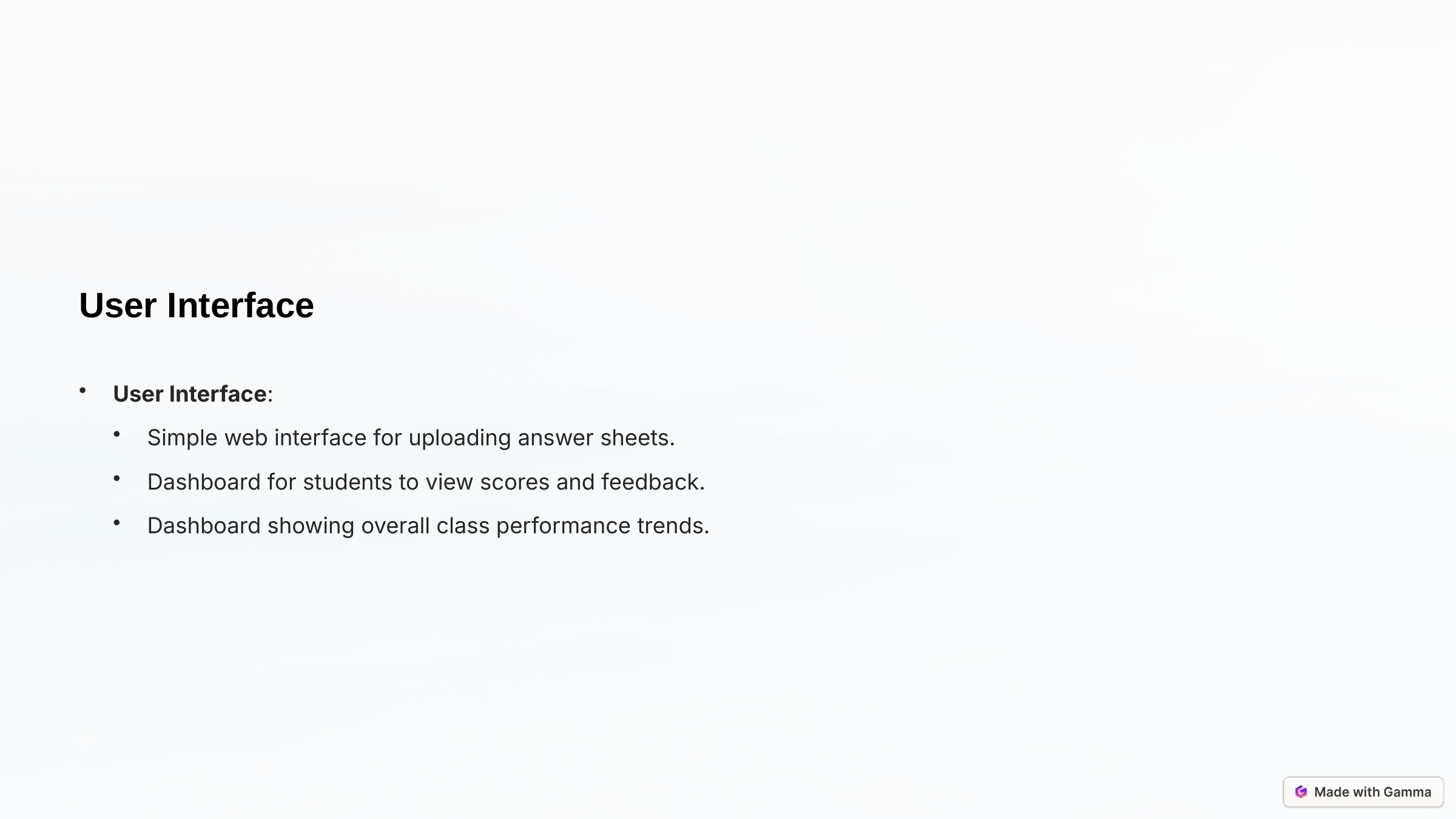

User Interface
User Interface:
Simple web interface for uploading answer sheets.
Dashboard for students to view scores and feedback.
Dashboard showing overall class performance trends.